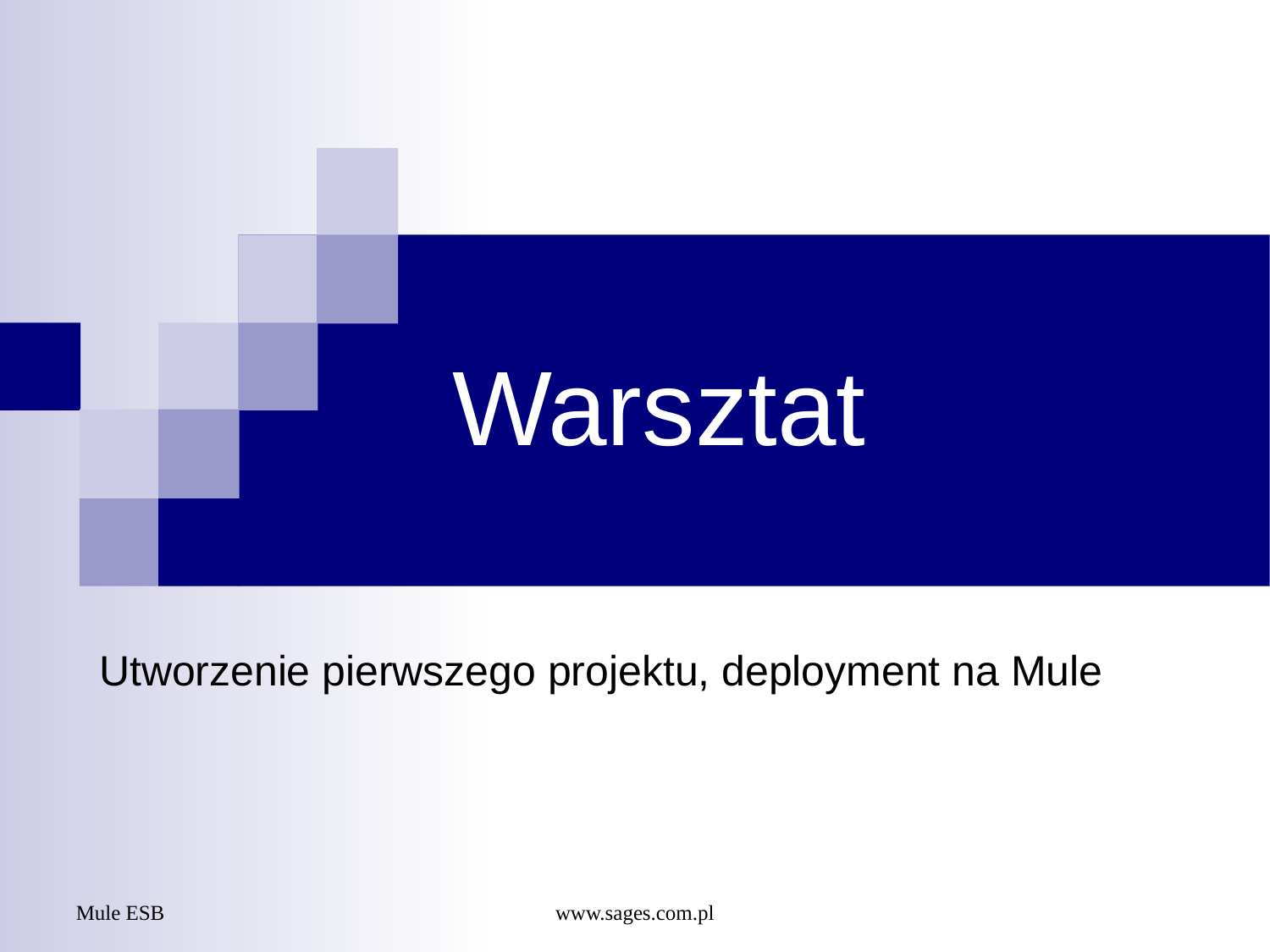

# Warsztat
Utworzenie pierwszego projektu, deployment na Mule
Mule ESB
www.sages.com.pl